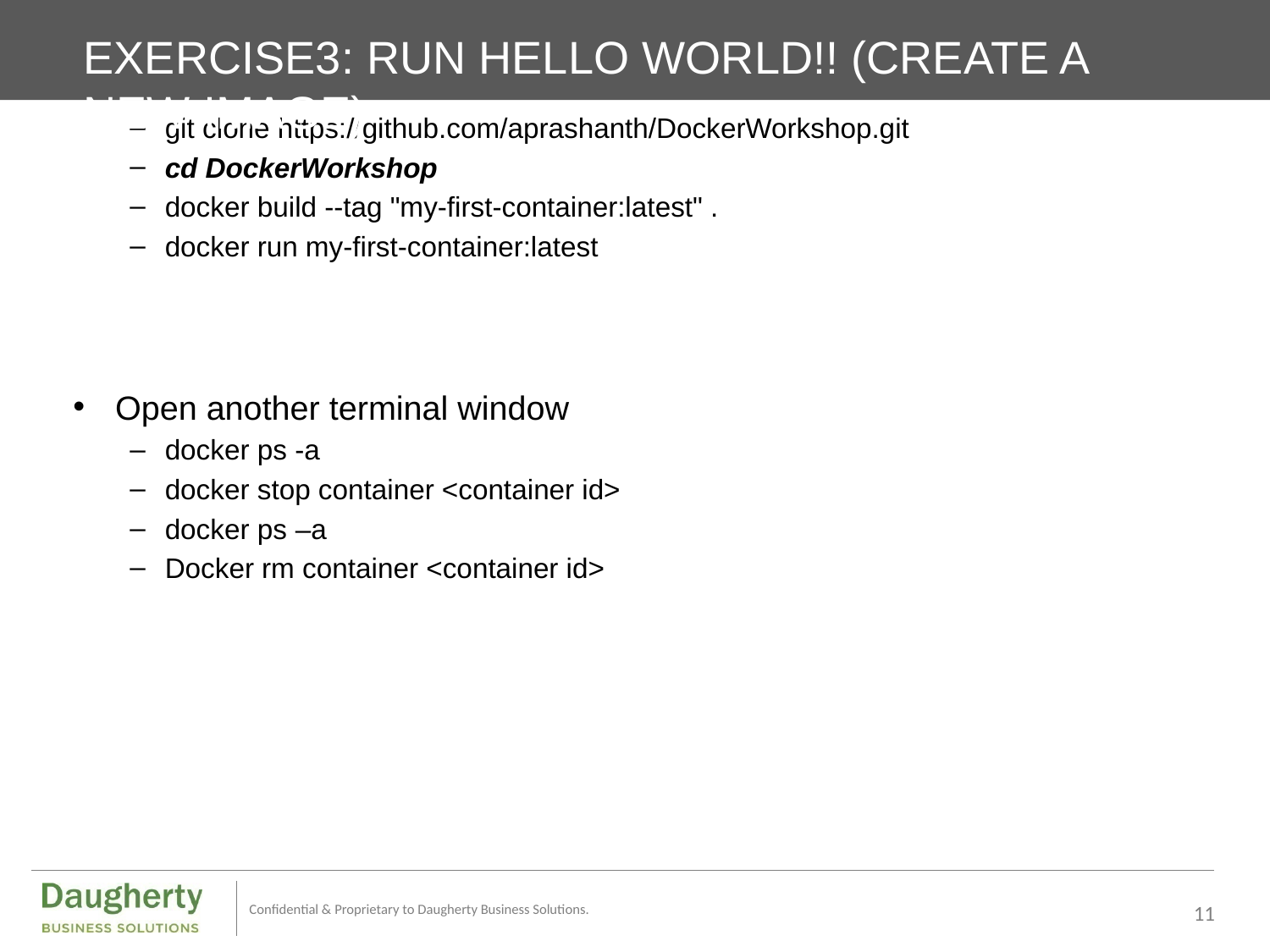

# Exercise3: Run hello world!! (create a new image)
git clone https://github.com/aprashanth/DockerWorkshop.git
cd DockerWorkshop
docker build --tag "my-first-container:latest" .
docker run my-first-container:latest

Open another terminal window
docker ps -a
docker stop container <container id>
docker ps –a
Docker rm container <container id>